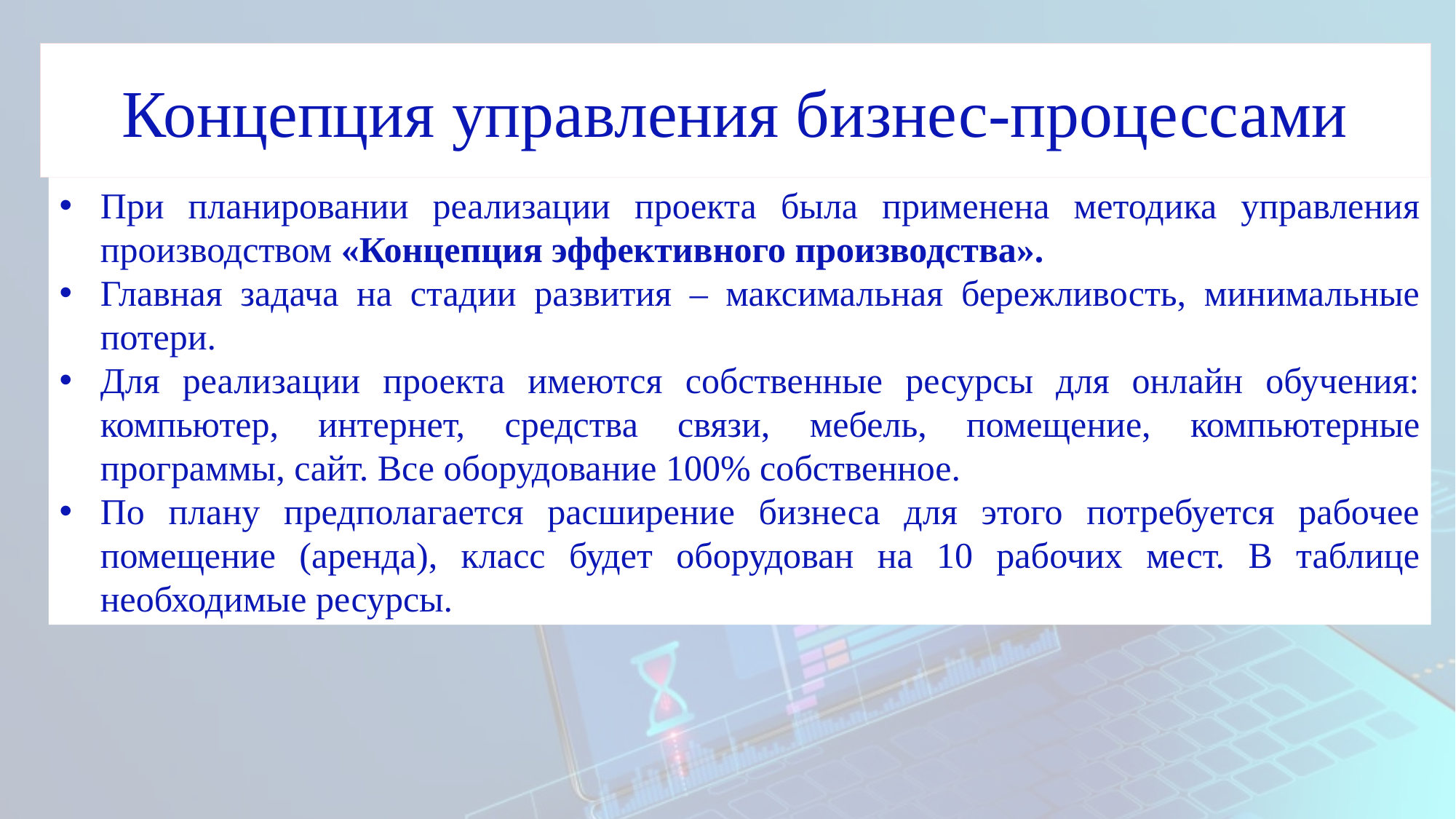

# Концепция управления бизнес-процессами
При планировании реализации проекта была применена методика управления производством «Концепция эффективного производства».
Главная задача на стадии развития – максимальная бережливость, минимальные потери.
Для реализации проекта имеются собственные ресурсы для онлайн обучения: компьютер, интернет, средства связи, мебель, помещение, компьютерные программы, сайт. Все оборудование 100% собственное.
По плану предполагается расширение бизнеса для этого потребуется рабочее помещение (аренда), класс будет оборудован на 10 рабочих мест. В таблице необходимые ресурсы.